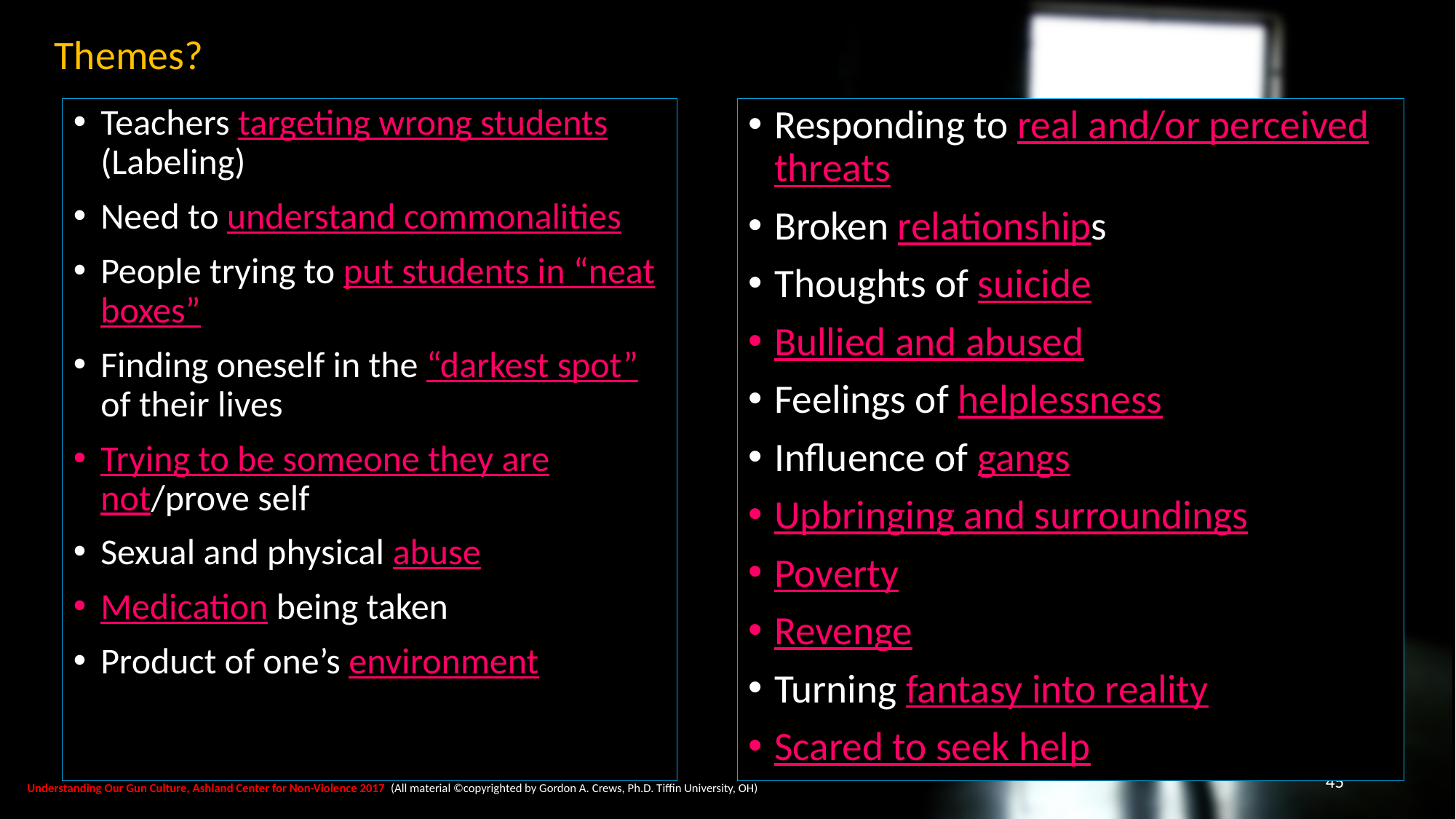

# Themes?
Teachers targeting wrong students (Labeling)
Need to understand commonalities
People trying to put students in “neat boxes”
Finding oneself in the “darkest spot” of their lives
Trying to be someone they are not/prove self
Sexual and physical abuse
Medication being taken
Product of one’s environment
Responding to real and/or perceived threats
Broken relationships
Thoughts of suicide
Bullied and abused
Feelings of helplessness
Influence of gangs
Upbringing and surroundings
Poverty
Revenge
Turning fantasy into reality
Scared to seek help
45
Understanding Our Gun Culture, Ashland Center for Non-Violence 2017  (All material ©copyrighted by Gordon A. Crews, Ph.D. Tiffin University, OH)